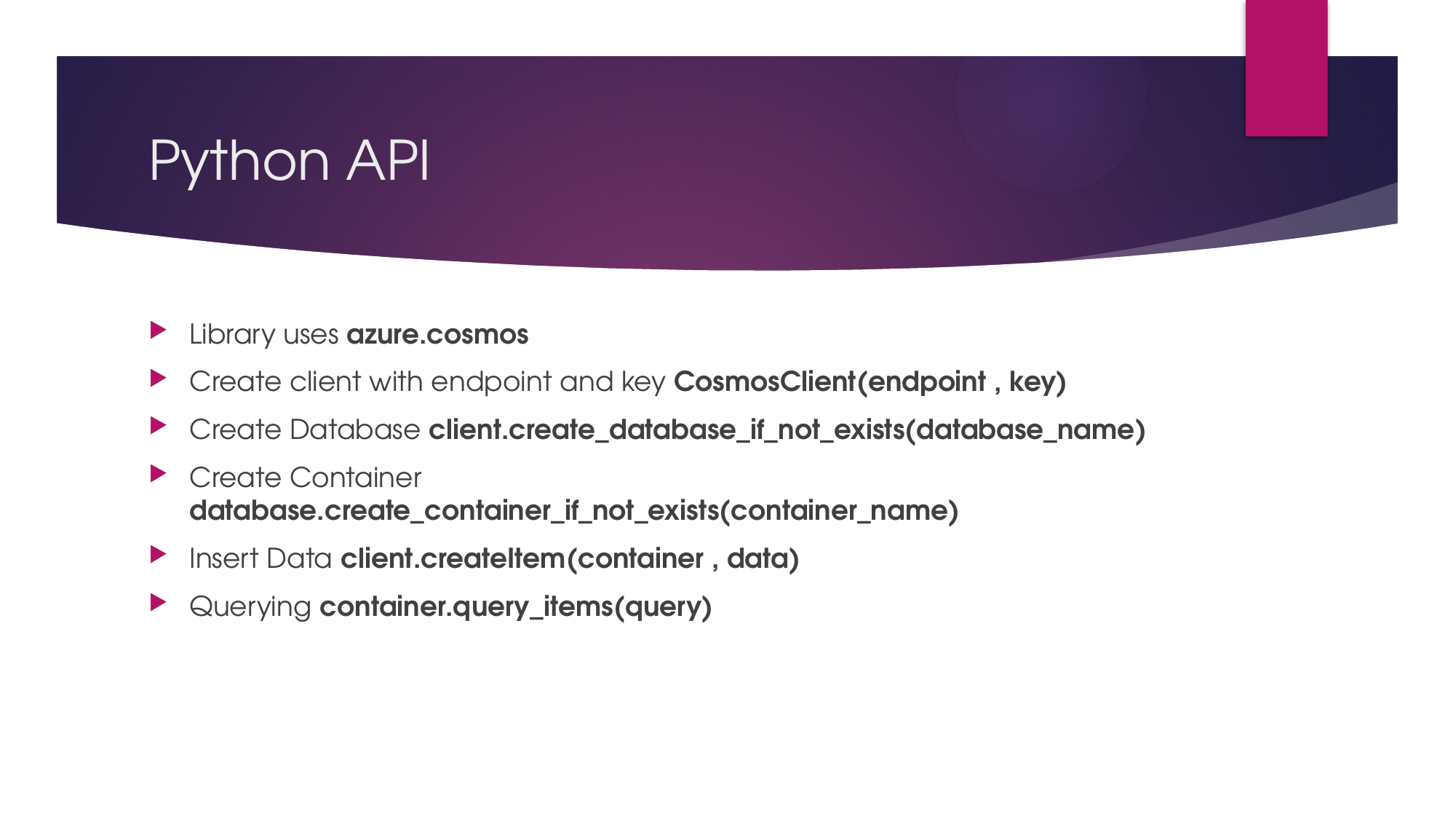

# Python API
Library uses azure.cosmos
Create client with endpoint and key CosmosClient(endpoint , key)
Create Database client.create_database_if_not_exists(database_name)
Create Container database.create_container_if_not_exists(container_name)
Insert Data client.createItem(container , data)
Querying container.query_items(query)